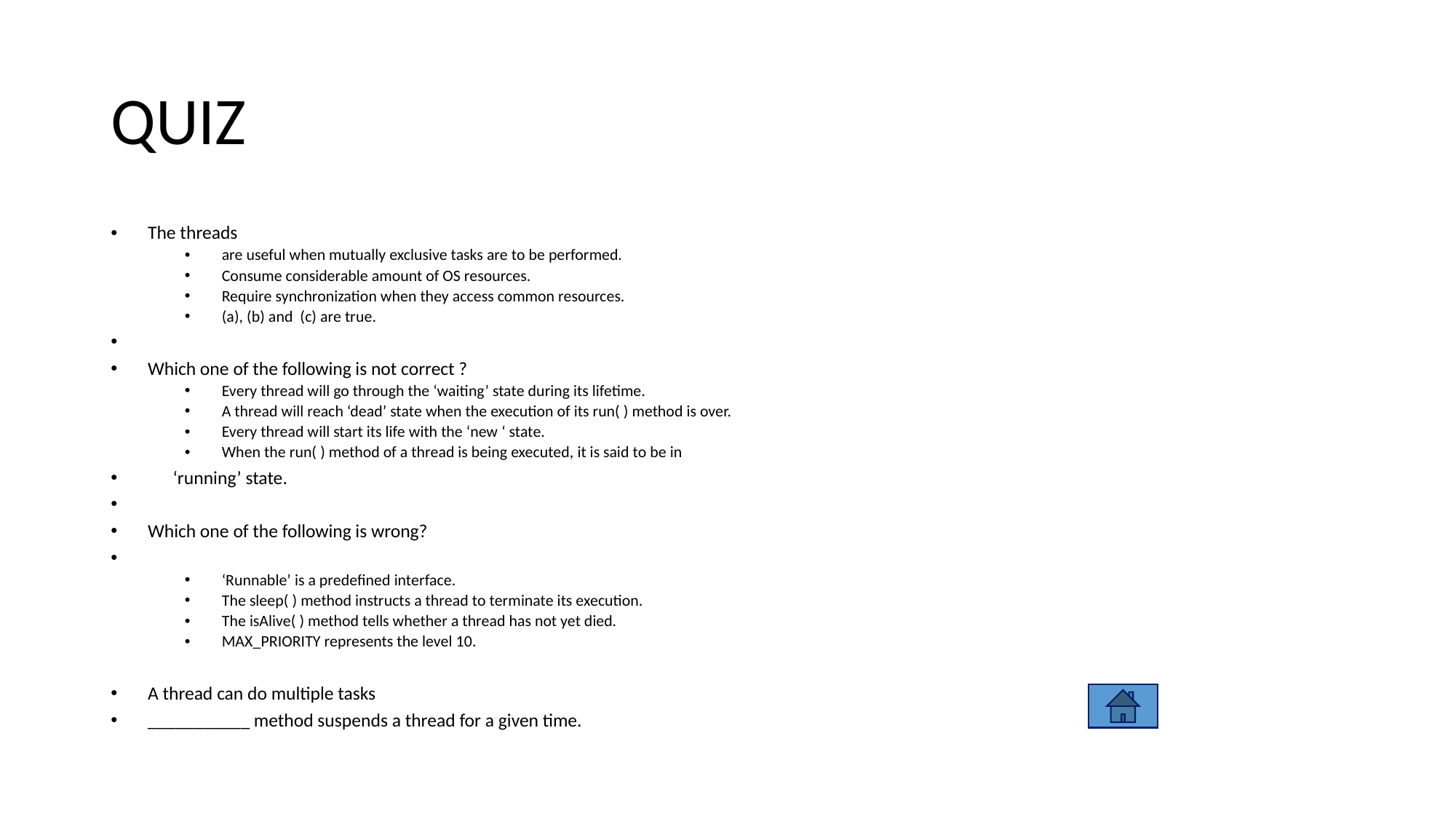

# QUIZ
The threads
are useful when mutually exclusive tasks are to be performed.
Consume considerable amount of OS resources.
Require synchronization when they access common resources.
(a), (b) and  (c) are true.

Which one of the following is not correct ?
Every thread will go through the ‘waiting’ state during its lifetime.
A thread will reach ‘dead’ state when the execution of its run( ) method is over.
Every thread will start its life with the ‘new ‘ state.
When the run( ) method of a thread is being executed, it is said to be in
      ‘running’ state.

Which one of the following is wrong?

‘Runnable’ is a predefined interface.
The sleep( ) method instructs a thread to terminate its execution.
The isAlive( ) method tells whether a thread has not yet died.
MAX_PRIORITY represents the level 10.

A thread can do multiple tasks
___________ method suspends a thread for a given time.